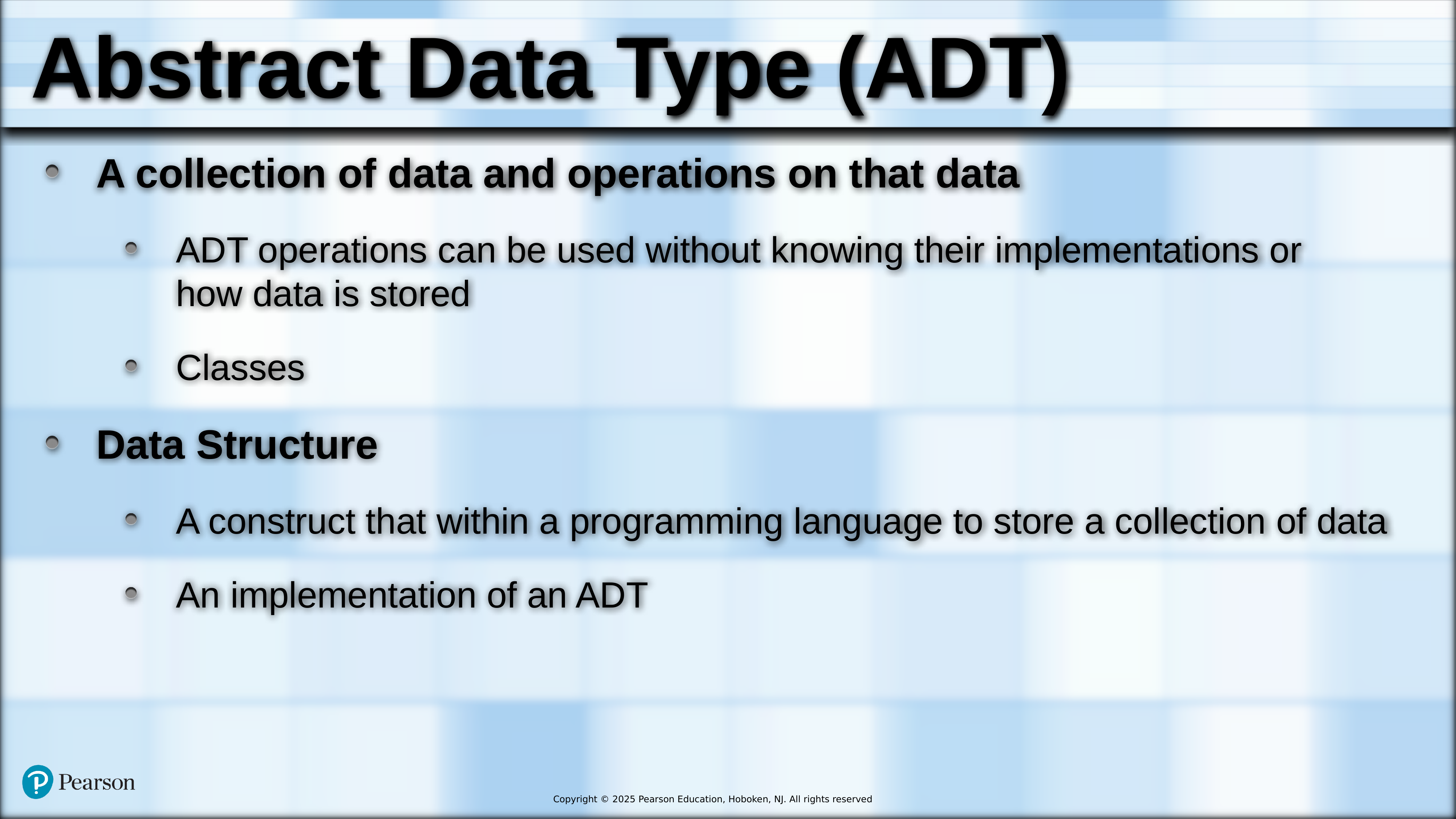

# Abstract Data Type (ADT)
A collection of data and operations on that data
ADT operations can be used without knowing their implementations or
how data is stored
Classes
Data Structure
A construct that within a programming language to store a collection of data
An implementation of an ADT